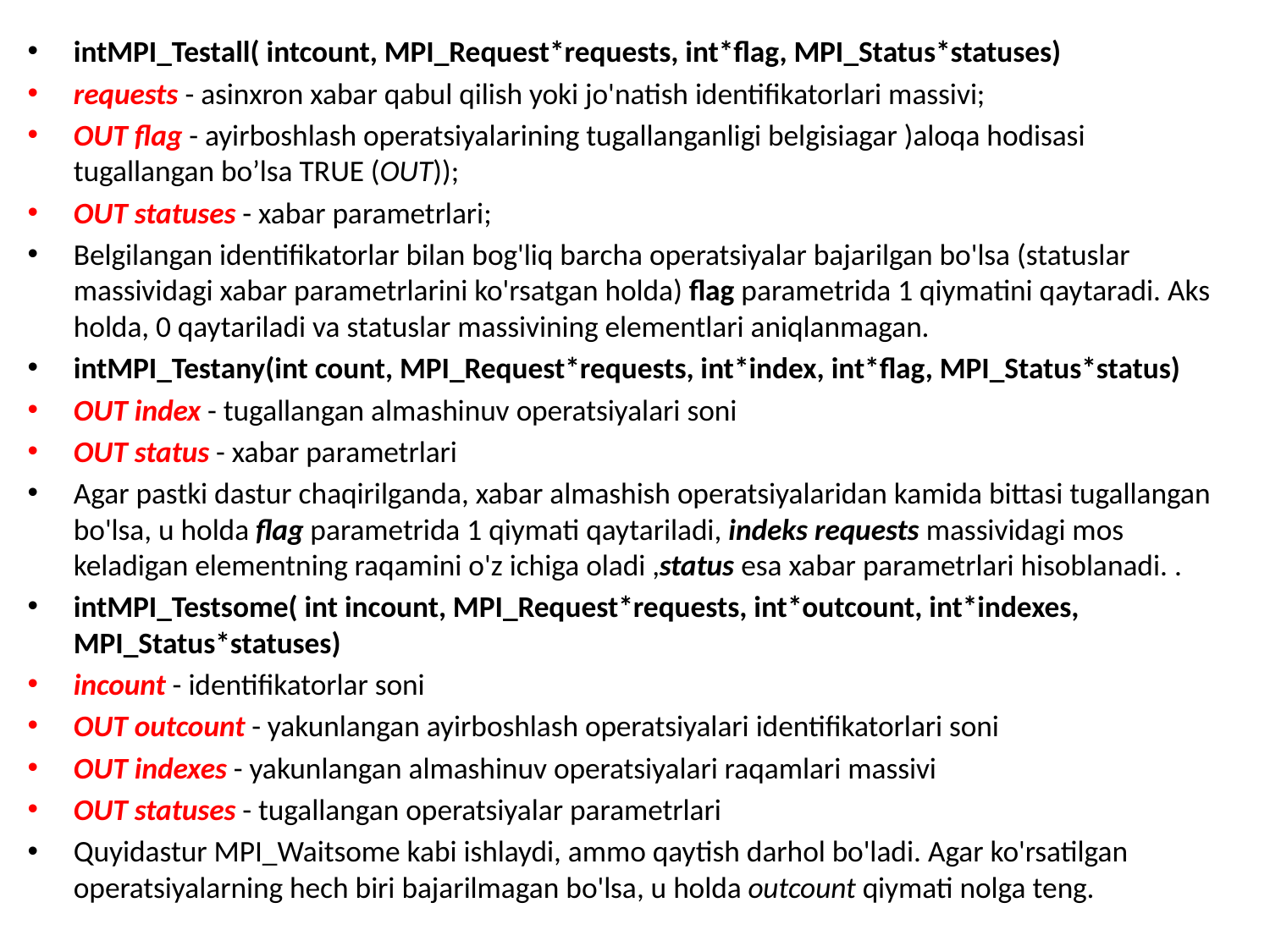

intMPI_Testall( intcount, MPI_Request*requests, int*flag, MPI_Status*statuses)
requests - asinxron xabar qabul qilish yoki jo'natish identifikatorlari massivi;
OUT flag - ayirboshlash operatsiyalarining tugallanganligi belgisiagar )aloqa hodisasi tugallangan bo’lsa TRUE (OUT));
OUT statuses - xabar parametrlari;
Belgilangan identifikatorlar bilan bog'liq barcha operatsiyalar bajarilgan bo'lsa (statuslar massividagi xabar parametrlarini ko'rsatgan holda) flag parametrida 1 qiymatini qaytaradi. Aks holda, 0 qaytariladi va statuslar massivining elementlari aniqlanmagan.
intMPI_Testany(int count, MPI_Request*requests, int*index, int*flag, MPI_Status*status)
OUT index - tugallangan almashinuv operatsiyalari soni
OUT status - xabar parametrlari
Agar pastki dastur chaqirilganda, xabar almashish operatsiyalaridan kamida bittasi tugallangan bo'lsa, u holda flag parametrida 1 qiymati qaytariladi, indeks requests massividagi mos keladigan elementning raqamini o'z ichiga oladi ,status esa xabar parametrlari hisoblanadi. .
intMPI_Testsome( int incount, MPI_Request*requests, int*outcount, int*indexes, MPI_Status*statuses)
incount - identifikatorlar soni
OUT outcount - yakunlangan ayirboshlash operatsiyalari identifikatorlari soni
OUT indexes - yakunlangan almashinuv operatsiyalari raqamlari massivi
OUT statuses - tugallangan operatsiyalar parametrlari
Quyidastur MPI_Waitsome kabi ishlaydi, ammo qaytish darhol bo'ladi. Agar ko'rsatilgan operatsiyalarning hech biri bajarilmagan bo'lsa, u holda outcount qiymati nolga teng.